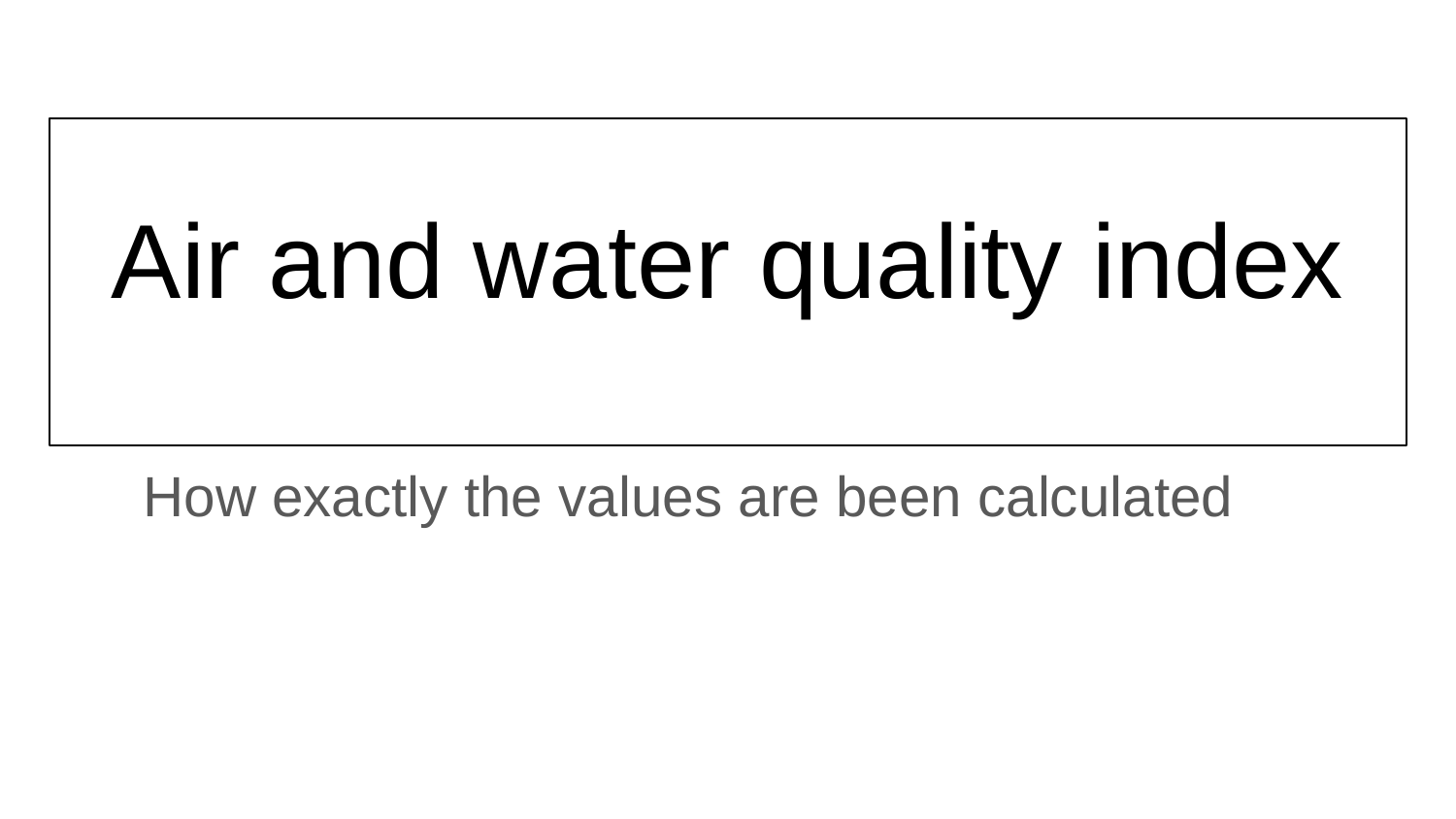

# Air and water quality index

     How exactly the values are been calculated